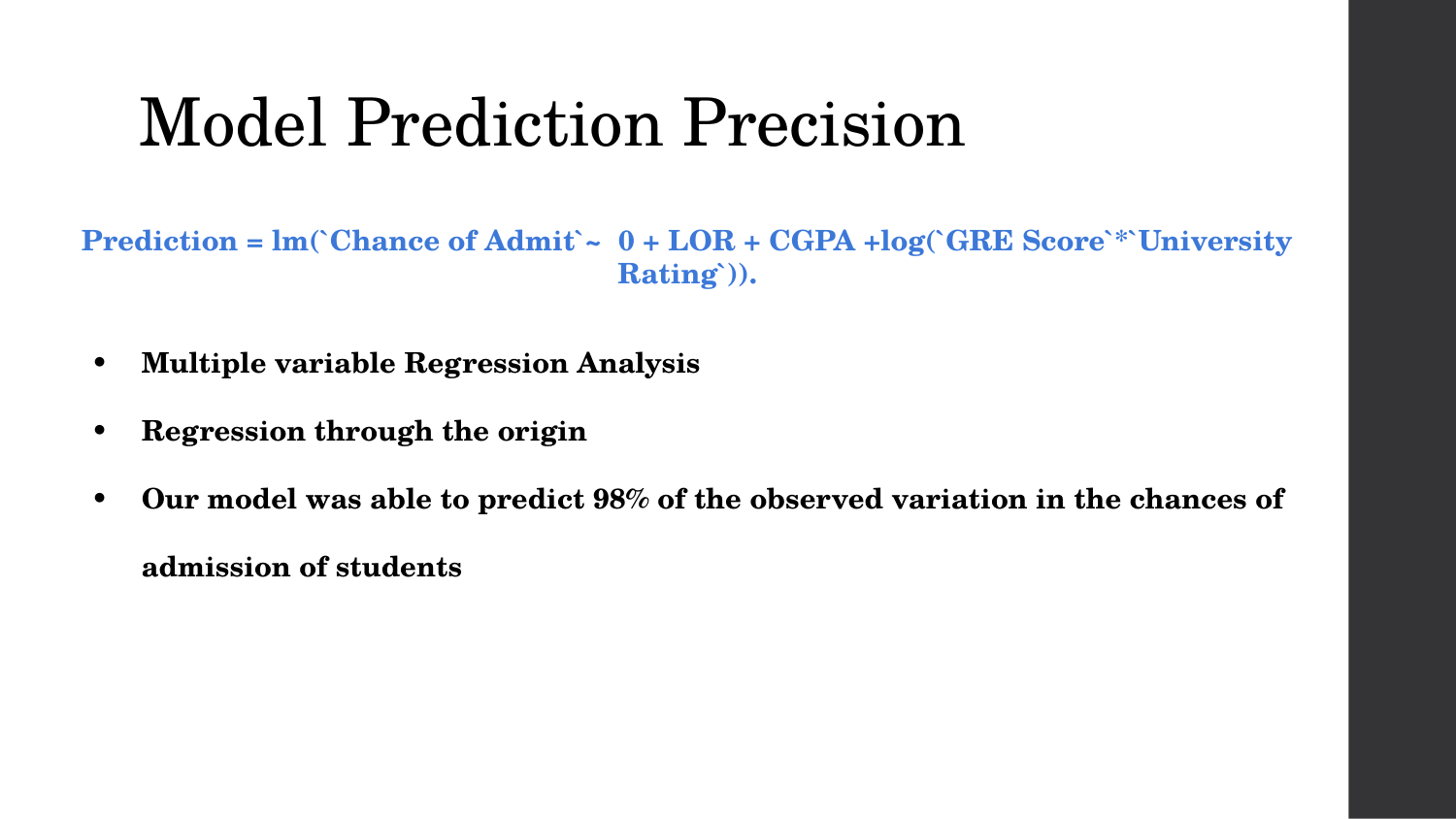

# Model Prediction Precision
Prediction = lm(`Chance of Admit`~  0 + LOR + CGPA +log(`GRE Score`*`University Rating`)).
Multiple variable Regression Analysis
Regression through the origin
Our model was able to predict 98% of the observed variation in the chances of admission of students